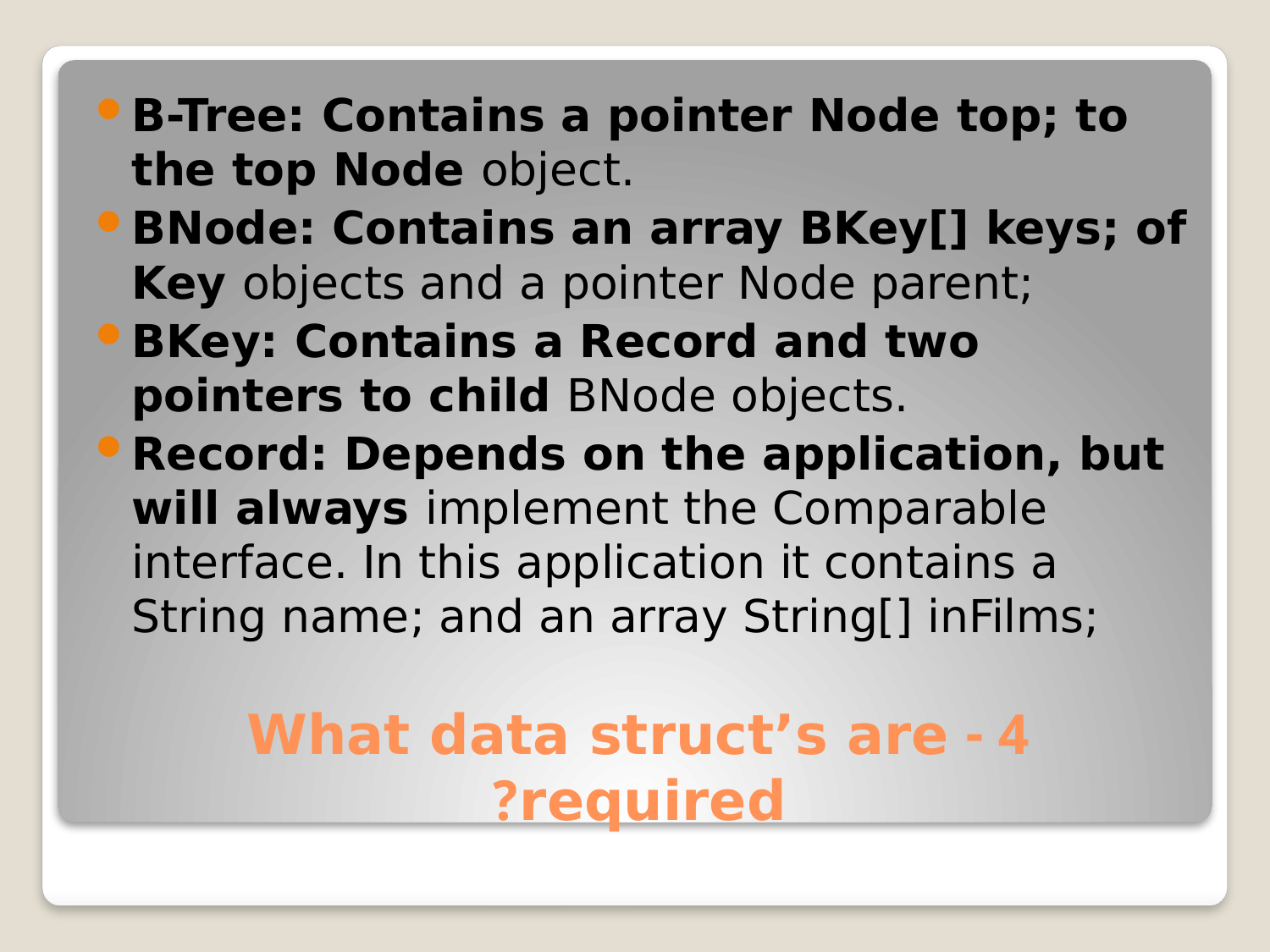

B-Tree: Contains a pointer Node top; to the top Node object.
BNode: Contains an array BKey[] keys; of Key objects and a pointer Node parent;
BKey: Contains a Record and two pointers to child BNode objects.
Record: Depends on the application, but will always implement the Comparable interface. In this application it contains a String name; and an array String[] inFilms;

# 4 - What data struct’s are required?